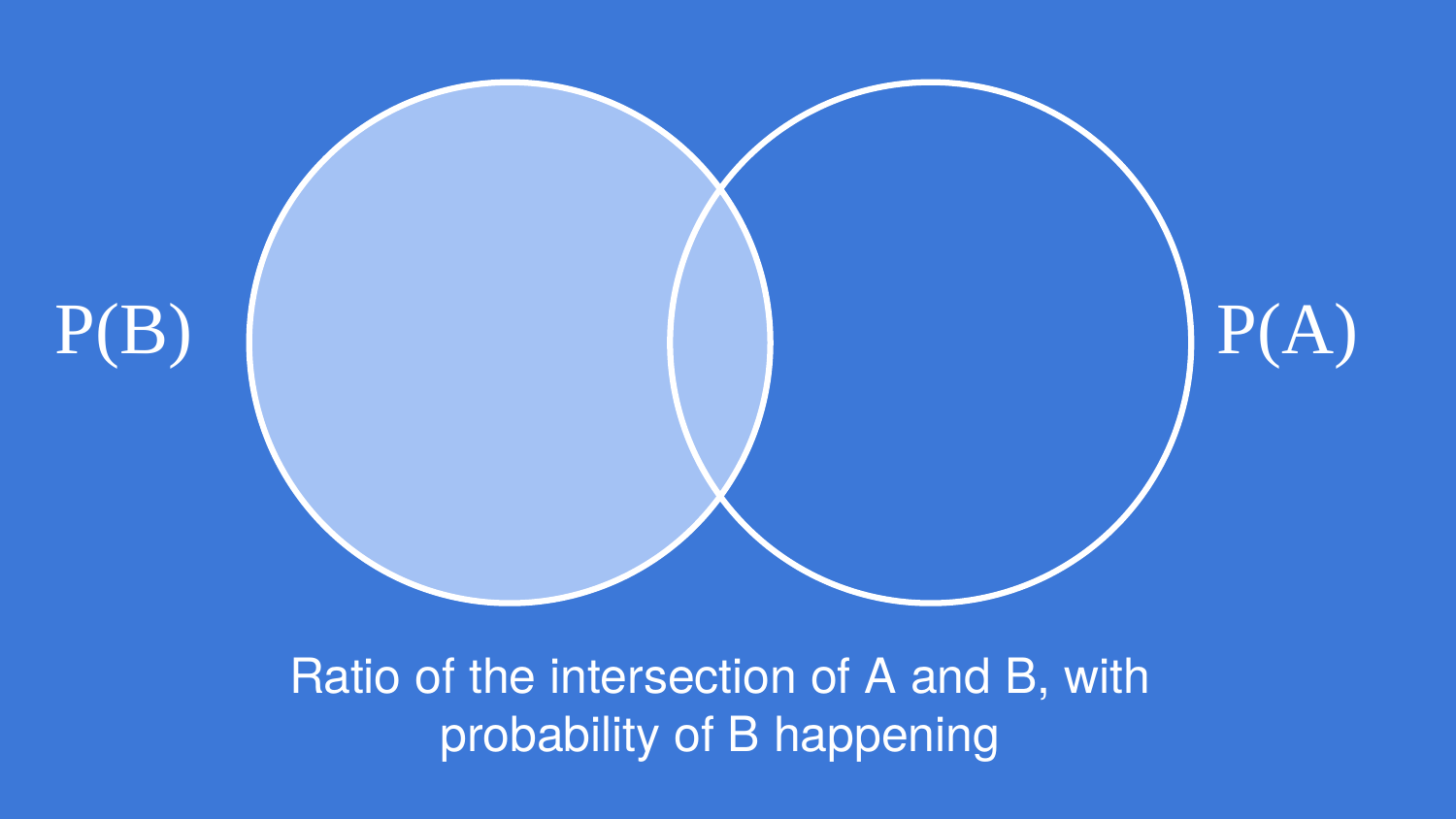

P(B)
P(A)
Ratio of the intersection of A and B, with probability of B happening